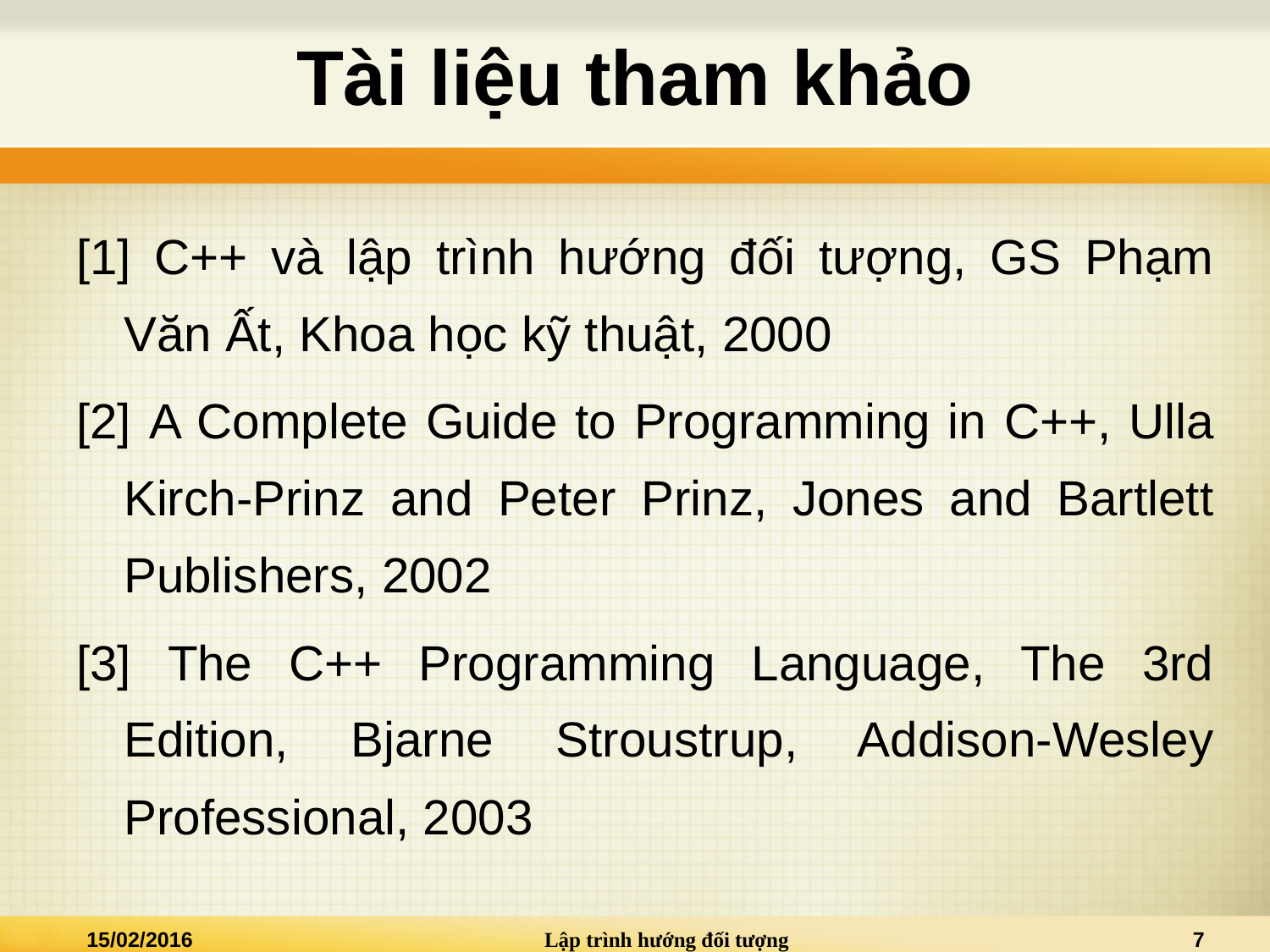

# Tài liệu tham khảo
[1] C++ và lập trình hướng đối tượng, GS Phạm Văn Ất, Khoa học kỹ thuật, 2000
[2] A Complete Guide to Programming in C++, Ulla Kirch-Prinz and Peter Prinz, Jones and Bartlett Publishers, 2002
[3] The C++ Programming Language, The 3rd Edition, Bjarne Stroustrup, Addison-Wesley Professional, 2003
15/02/2016
Lập trình hướng đối tượng
7